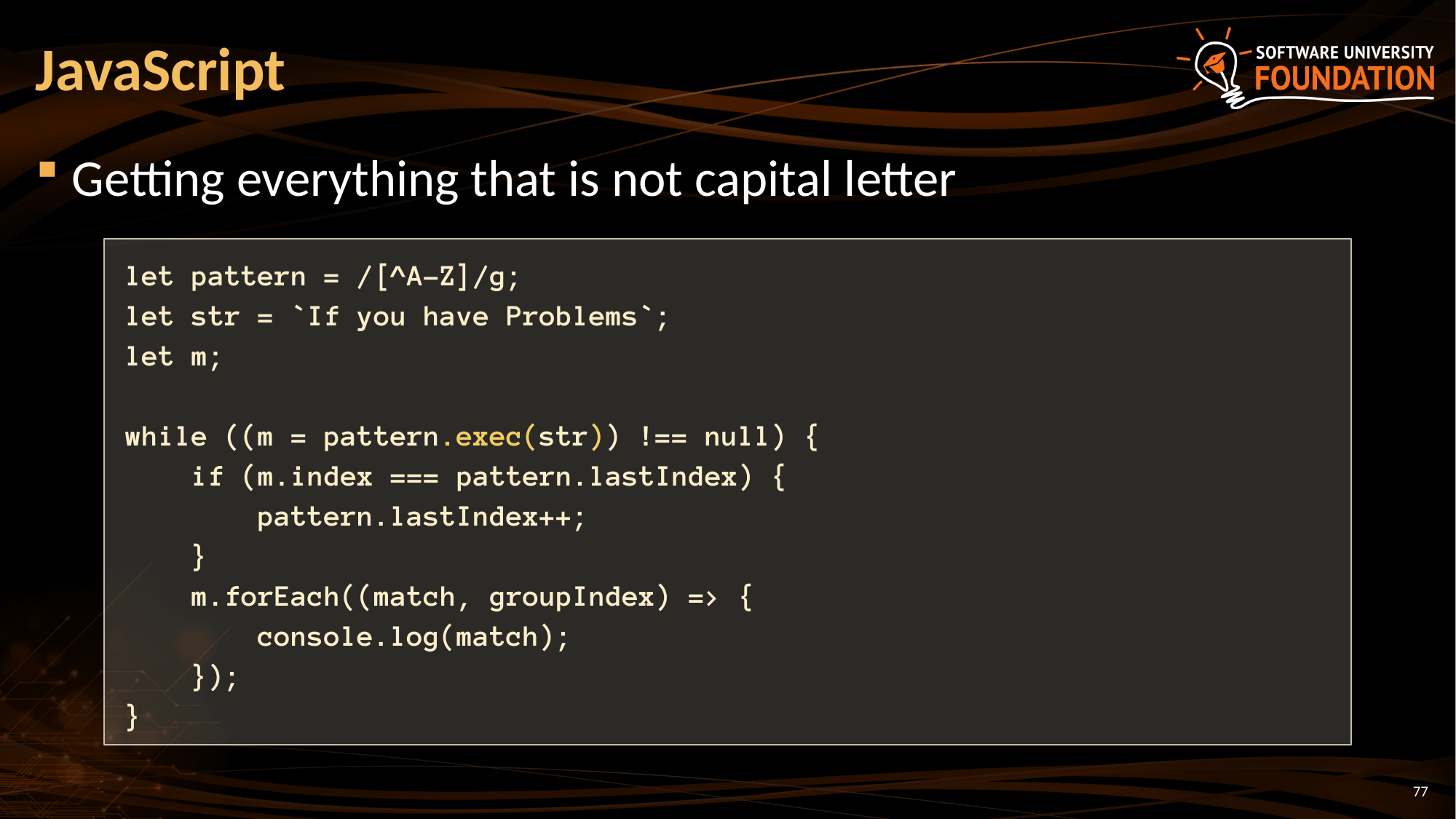

# JavaScript
Getting everything that is not capital letter

let pattern = /[^A-Z]/g;
let str = `If you have Problems`;
let m;

while ((m = pattern.exec(str)) !== null) {
    if (m.index === pattern.lastIndex) {
        pattern.lastIndex++;
    }
    m.forEach((match, groupIndex) => {
        console.log(match);
    });
}
77